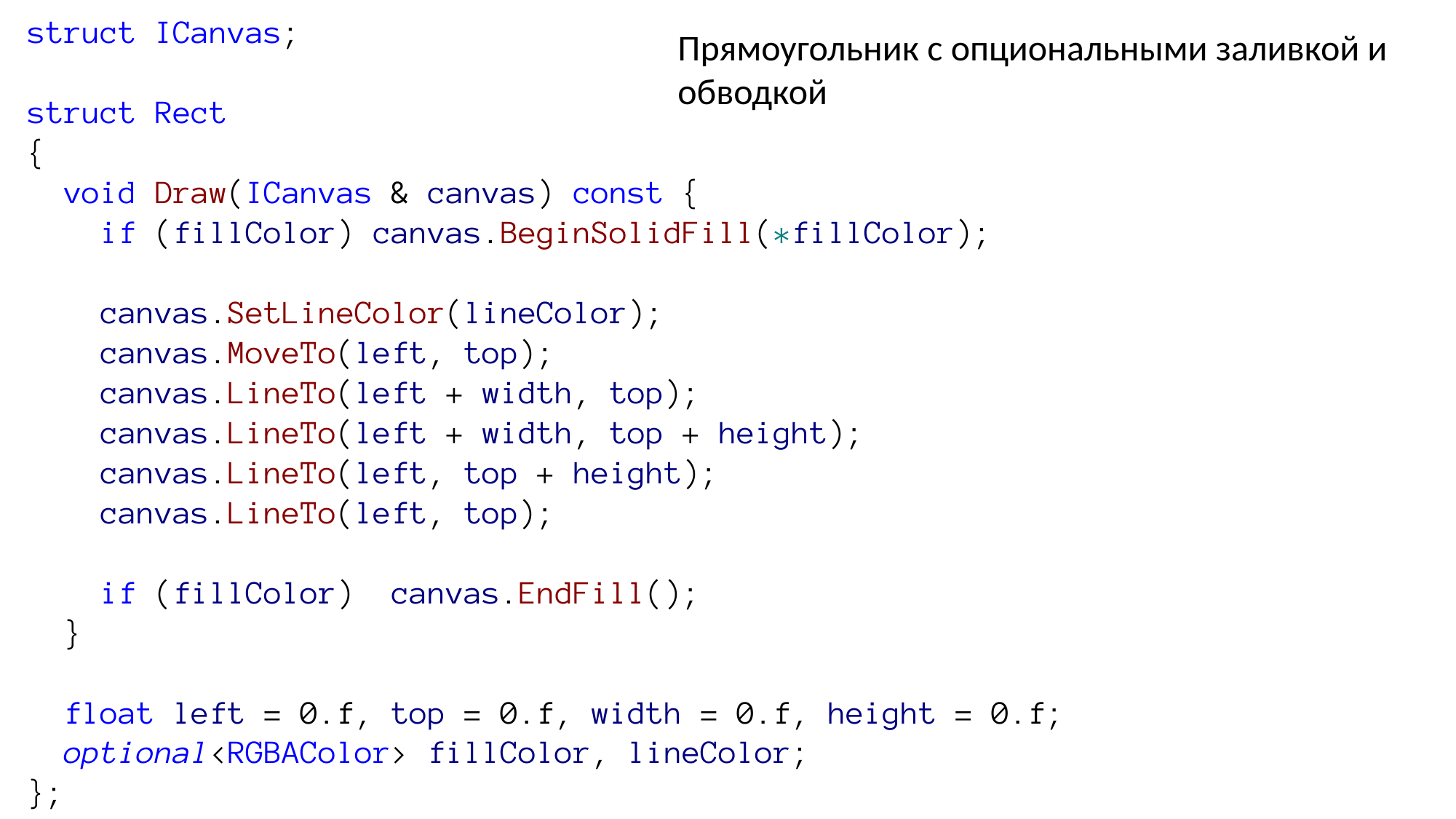

struct ICanvas;

struct Rect
{
  void Draw(ICanvas & canvas) const {
    if (fillColor) canvas.BeginSolidFill(*fillColor);

    canvas.SetLineColor(lineColor);
    canvas.MoveTo(left, top);
    canvas.LineTo(left + width, top);
    canvas.LineTo(left + width, top + height);
    canvas.LineTo(left, top + height);
    canvas.LineTo(left, top);

    if (fillColor)  canvas.EndFill();
  }

  float left = 0.f, top = 0.f, width = 0.f, height = 0.f;
  optional<RGBAColor> fillColor, lineColor;
};
Прямоугольник с опциональными заливкой и обводкой